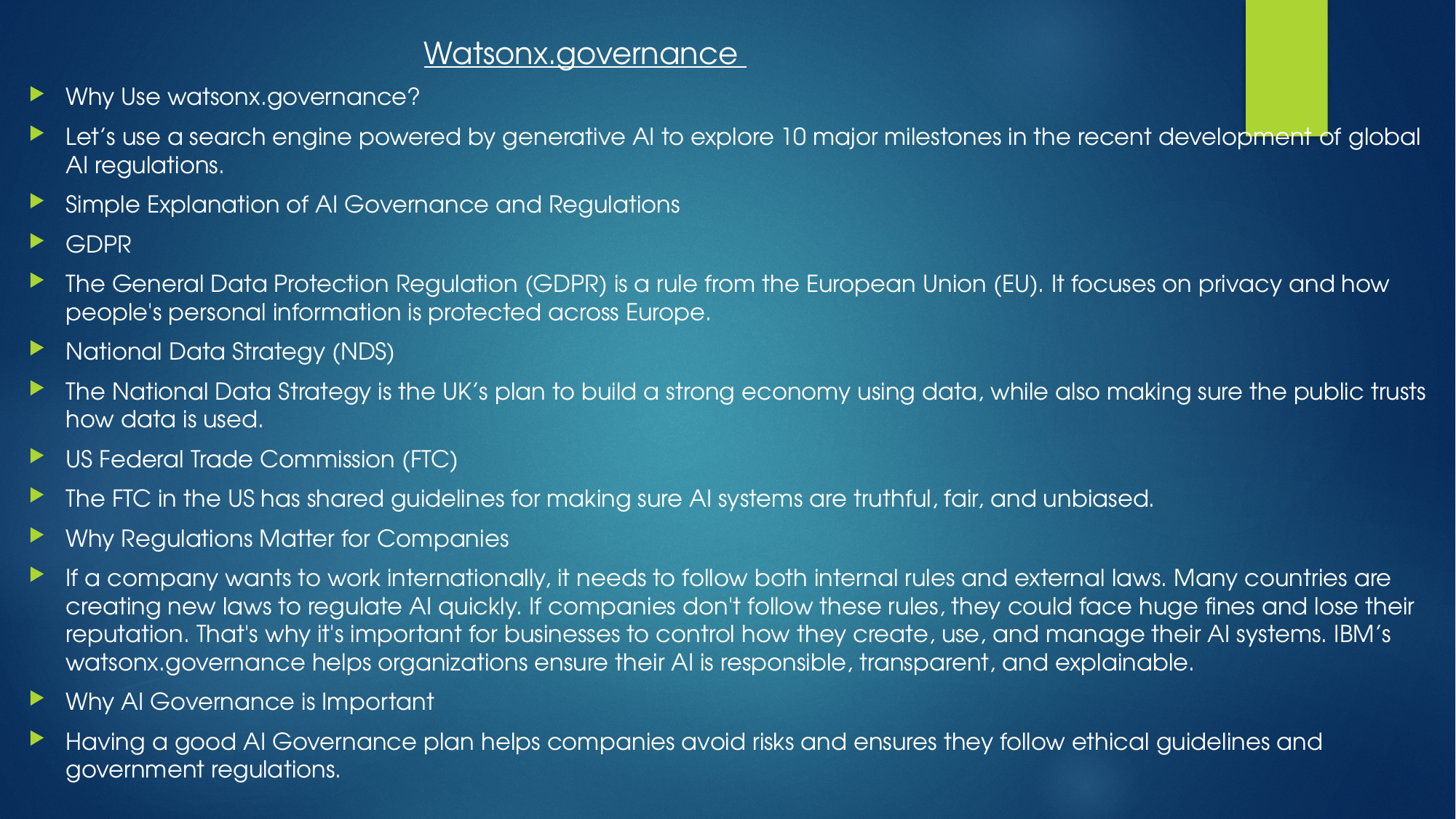

Watsonx.governance
Why Use watsonx.governance?
Let’s use a search engine powered by generative AI to explore 10 major milestones in the recent development of global AI regulations.
Simple Explanation of AI Governance and Regulations
GDPR
The General Data Protection Regulation (GDPR) is a rule from the European Union (EU). It focuses on privacy and how people's personal information is protected across Europe.
National Data Strategy (NDS)
The National Data Strategy is the UK’s plan to build a strong economy using data, while also making sure the public trusts how data is used.
US Federal Trade Commission (FTC)
The FTC in the US has shared guidelines for making sure AI systems are truthful, fair, and unbiased.
Why Regulations Matter for Companies
If a company wants to work internationally, it needs to follow both internal rules and external laws. Many countries are creating new laws to regulate AI quickly. If companies don't follow these rules, they could face huge fines and lose their reputation. That's why it's important for businesses to control how they create, use, and manage their AI systems. IBM’s watsonx.governance helps organizations ensure their AI is responsible, transparent, and explainable.
Why AI Governance is Important
Having a good AI Governance plan helps companies avoid risks and ensures they follow ethical guidelines and government regulations.